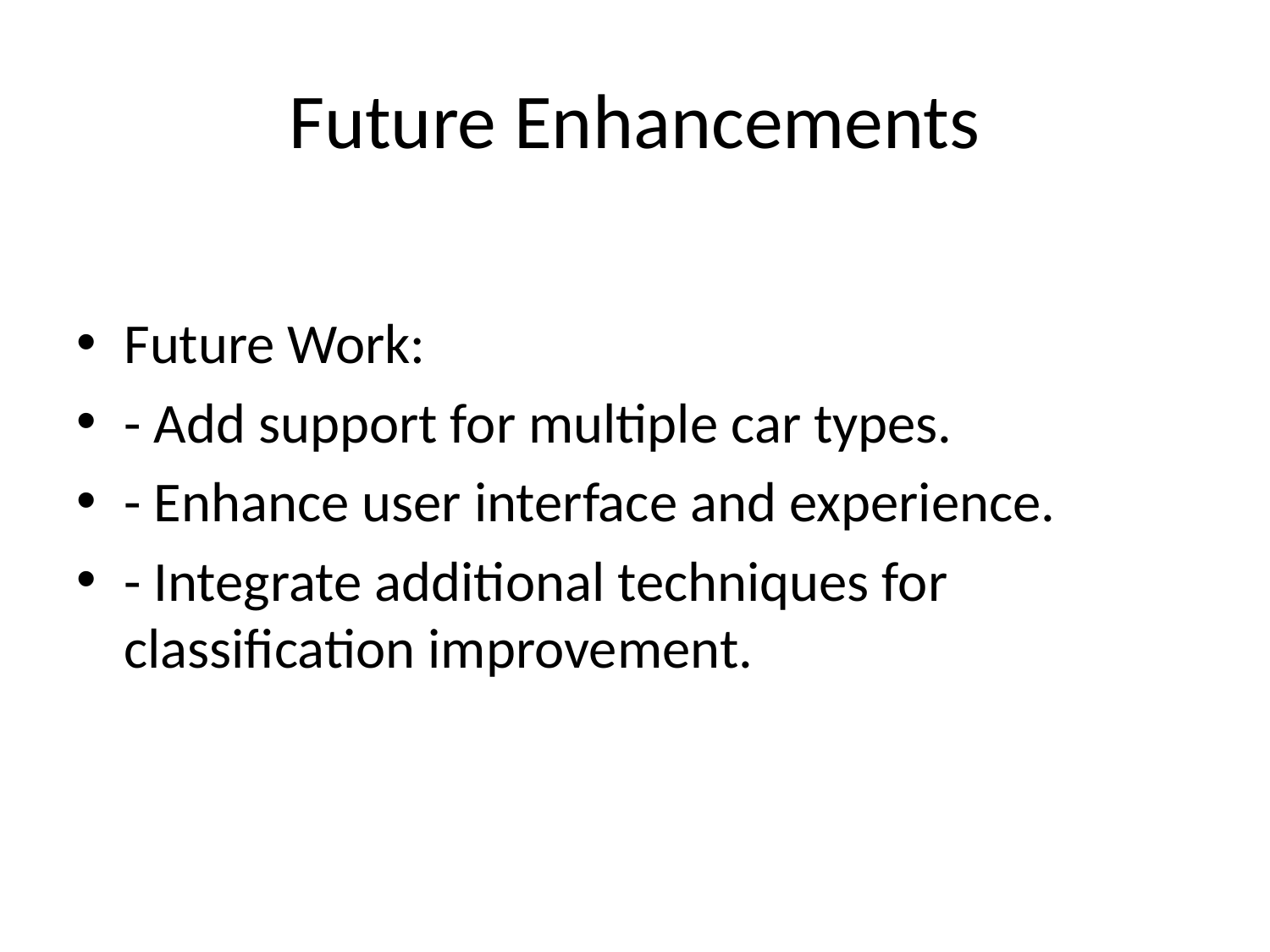

# Future Enhancements

Future Work:
- Add support for multiple car types.
- Enhance user interface and experience.
- Integrate additional techniques for classification improvement.